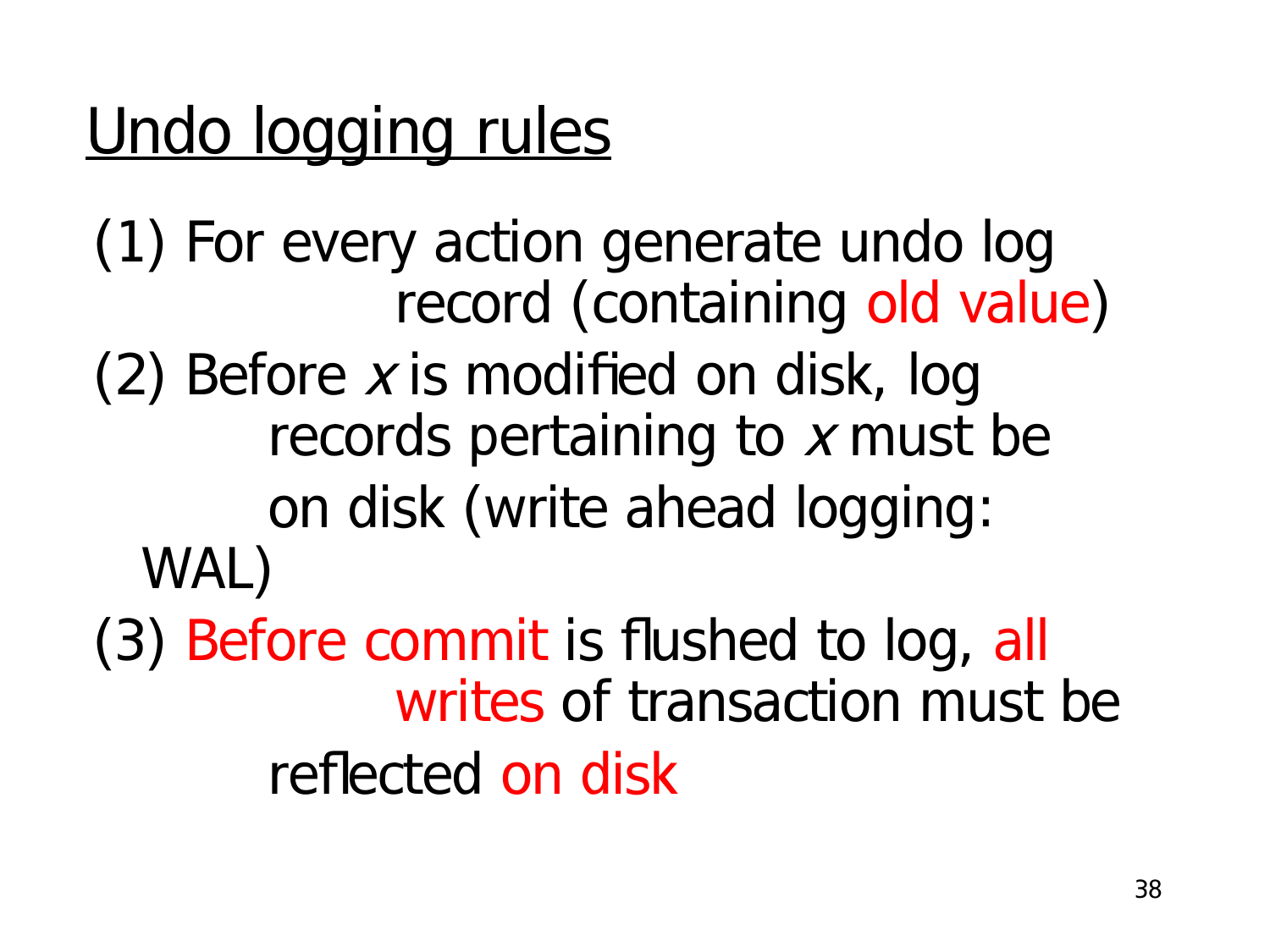

# Undo logging rules
(1) For every action generate undo log		record (containing old value)
(2) Before x is modified on disk, log		records pertaining to x must be
		on disk (write ahead logging: WAL)
(3) Before commit is flushed to log, all		writes of transaction must be
		reflected on disk
38